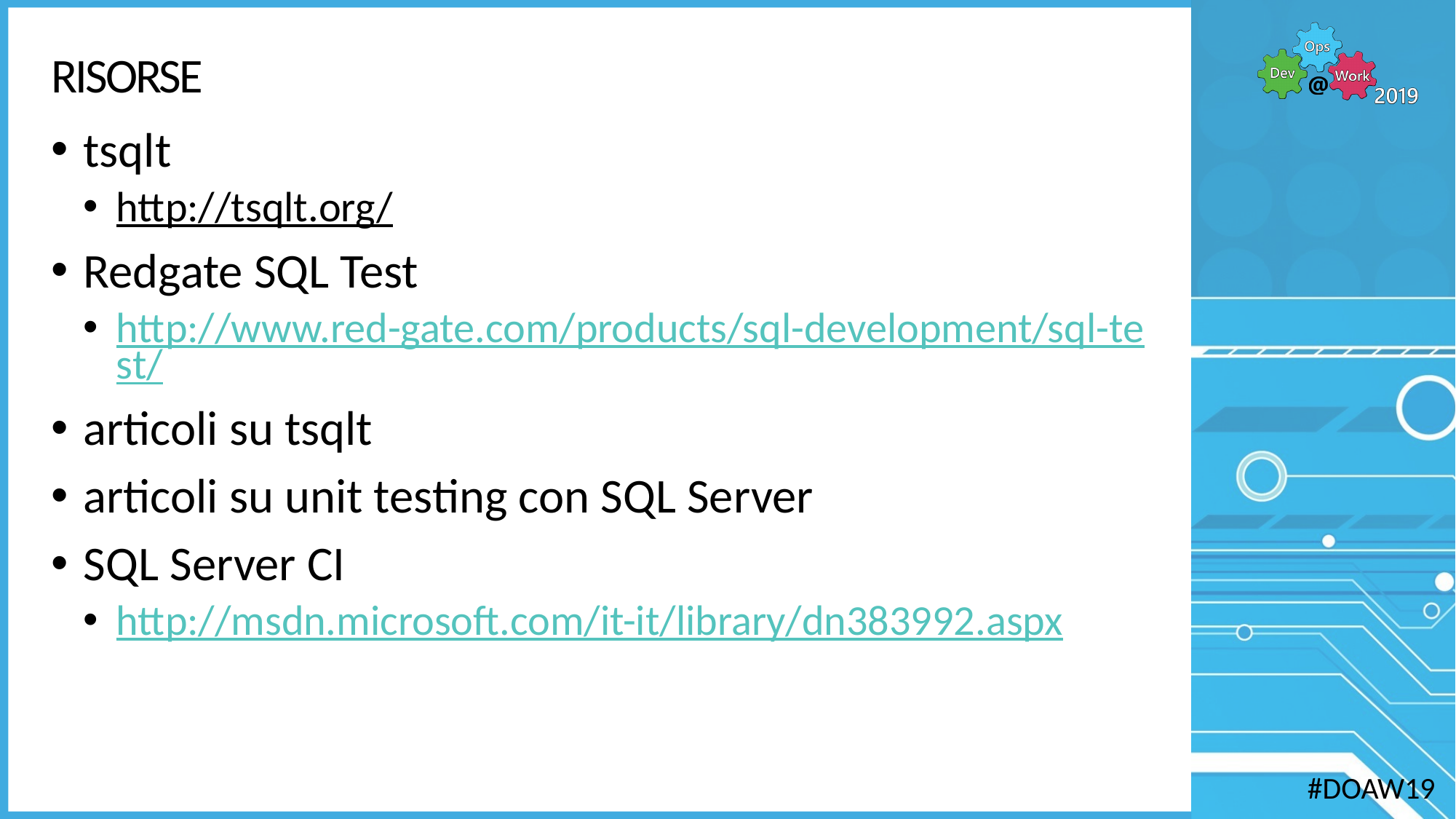

# Risorse
tsqlt
http://tsqlt.org/
Redgate SQL Test
http://www.red-gate.com/products/sql-development/sql-test/
articoli su tsqlt
articoli su unit testing con SQL Server
SQL Server CI
http://msdn.microsoft.com/it-it/library/dn383992.aspx